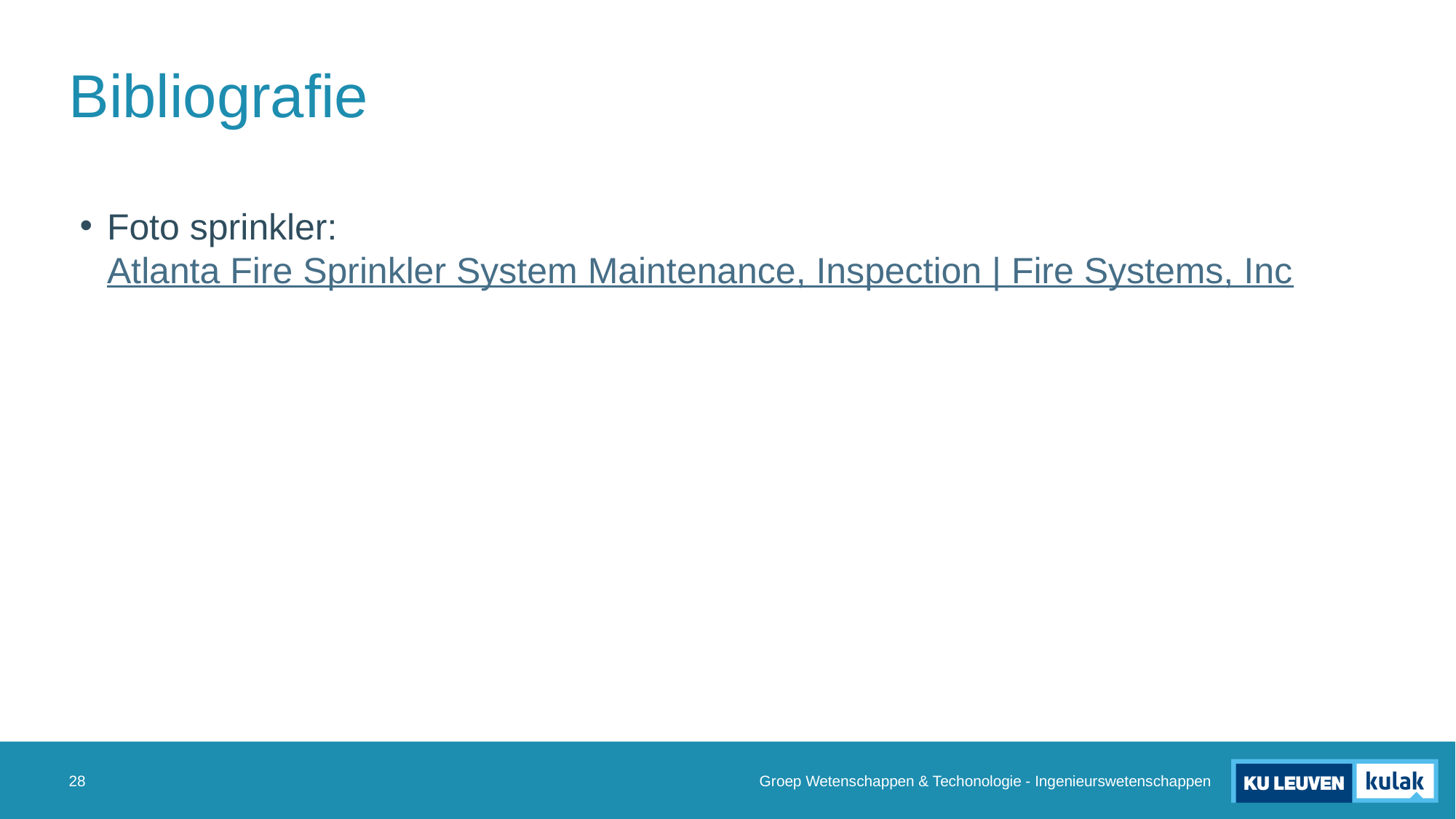

# Bibliografie
Foto sprinkler: Atlanta Fire Sprinkler System Maintenance, Inspection | Fire Systems, Inc
Groep Wetenschappen & Techonologie - Ingenieurswetenschappen
28